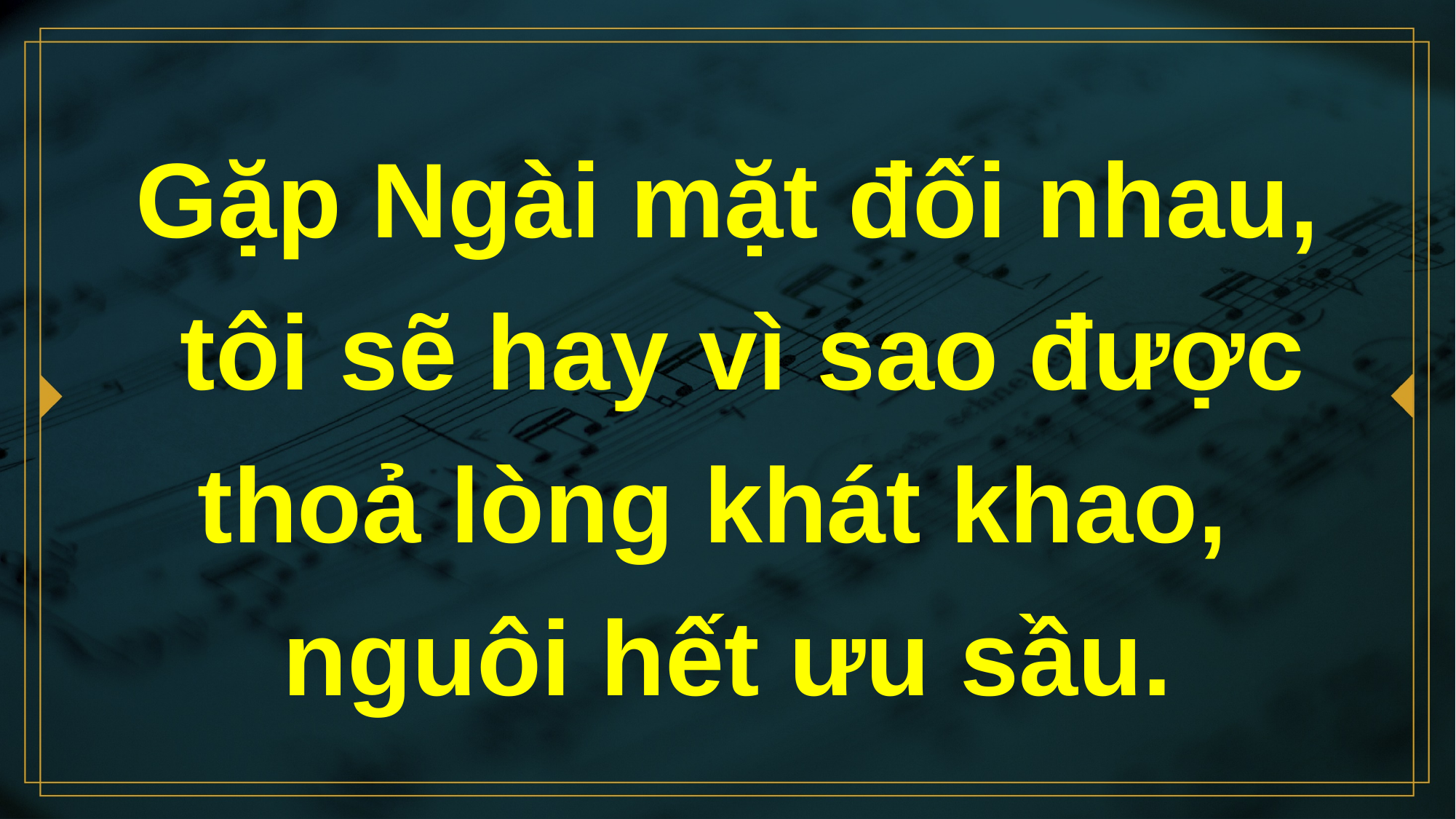

# Gặp Ngài mặt đối nhau, tôi sẽ hay vì sao được thoả lòng khát khao, nguôi hết ưu sầu.